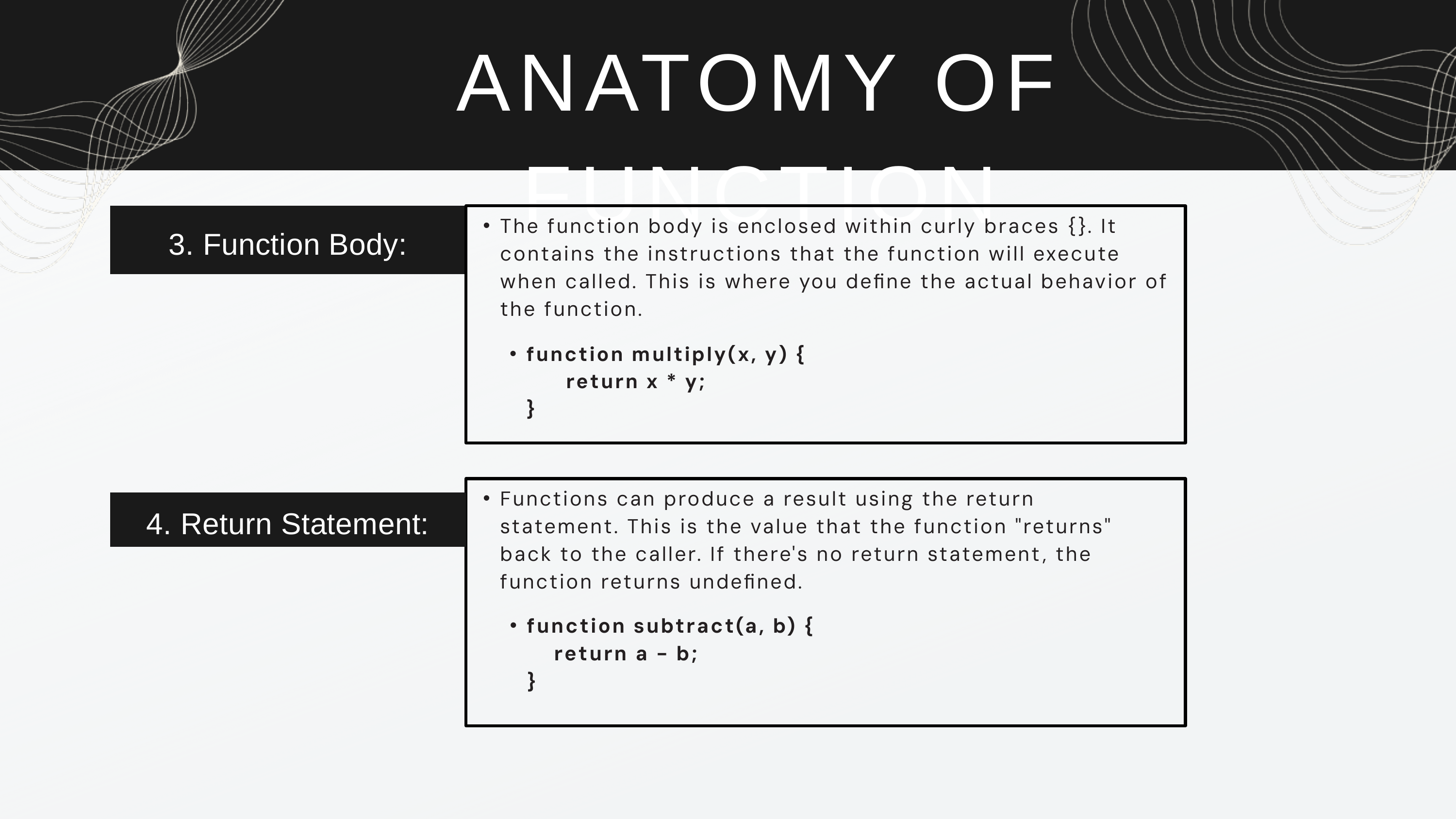

ANATOMY OF FUNCTION

3. Function Body:

The function body is enclosed within curly braces {}. It contains the instructions that the function will execute when called. This is where you define the actual behavior of the function.
function multiply(x, y) {
           return x * y;
     }

Functions can produce a result using the return statement. This is the value that the function "returns" back to the caller. If there's no return statement, the function returns undefined.

4. Return Statement:
function subtract(a, b) {
         return a - b;
     }